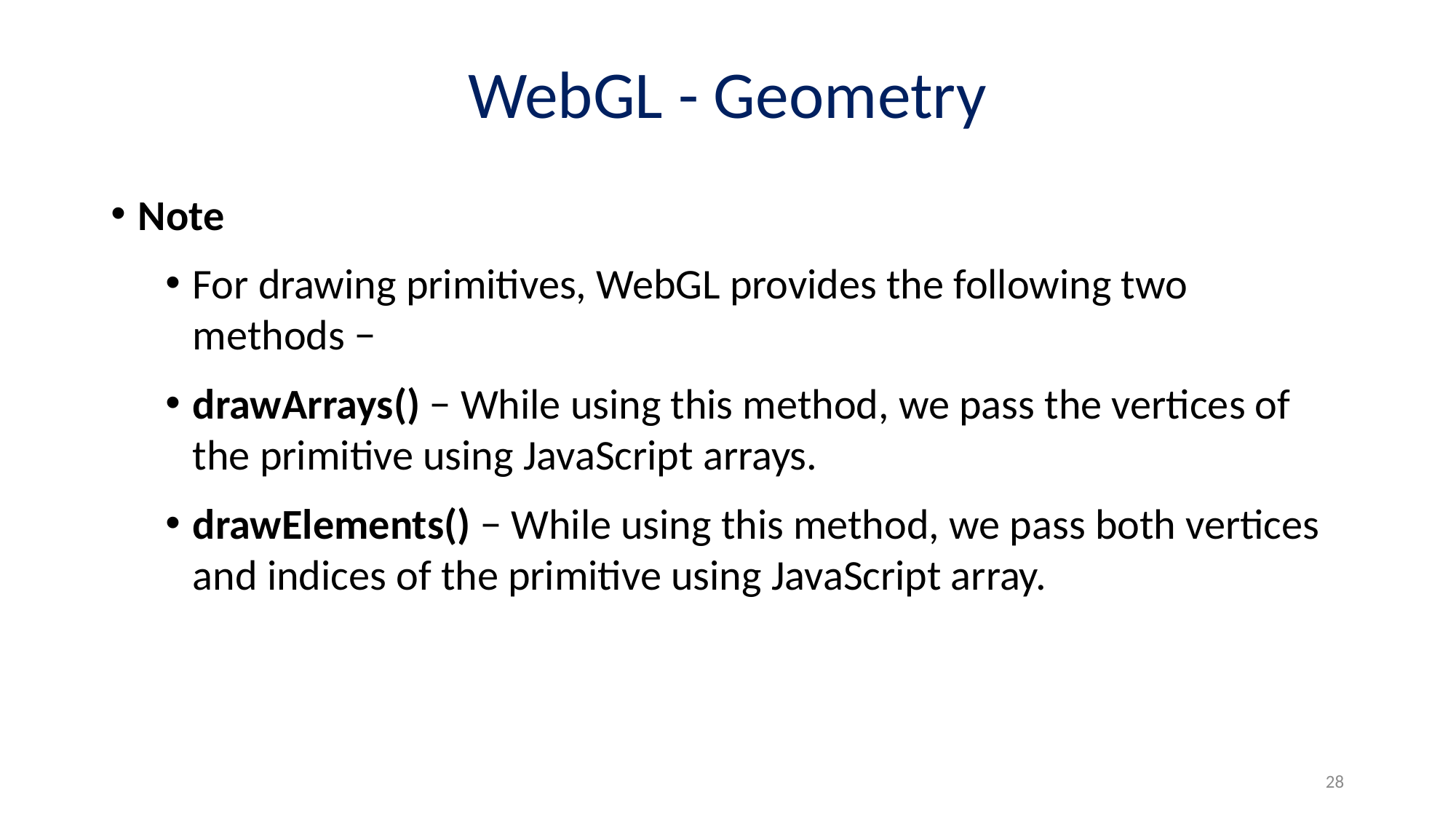

# WebGL - Geometry
Note
For drawing primitives, WebGL provides the following two methods −
drawArrays() − While using this method, we pass the vertices of the primitive using JavaScript arrays.
drawElements() − While using this method, we pass both vertices and indices of the primitive using JavaScript array.
28